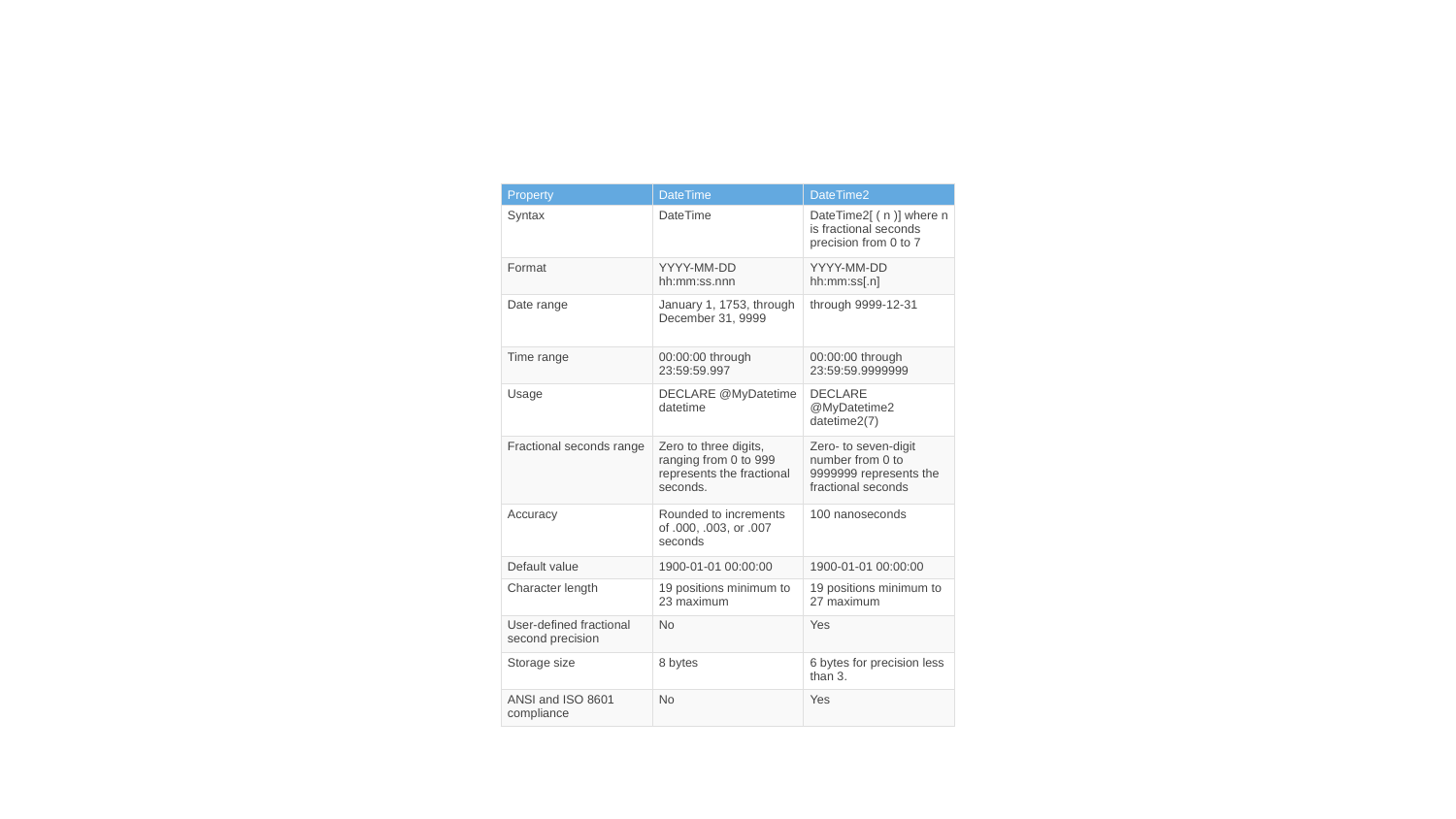

#

| Property | DateTime | DateTime2 |
| --- | --- | --- |
| Syntax | DateTime | DateTime2[ ( n )] where n is fractional seconds precision from 0 to 7 |
| Format | YYYY-MM-DD hh:mm:ss.nnn | YYYY-MM-DD hh:mm:ss[.n] |
| Date range | January 1, 1753, through December 31, 9999 | through 9999-12-31 |
| Time range | 00:00:00 through 23:59:59.997 | 00:00:00 through 23:59:59.9999999 |
| Usage | DECLARE @MyDatetime datetime | DECLARE @MyDatetime2 datetime2(7) |
| Fractional seconds range | Zero to three digits, ranging from 0 to 999 represents the fractional seconds. | Zero- to seven-digit number from 0 to 9999999 represents the fractional seconds |
| Accuracy | Rounded to increments of .000, .003, or .007 seconds | 100 nanoseconds |
| Default value | 1900-01-01 00:00:00 | 1900-01-01 00:00:00 |
| Character length | 19 positions minimum to 23 maximum | 19 positions minimum to 27 maximum |
| User-defined fractional second precision | No | Yes |
| Storage size | 8 bytes | 6 bytes for precision less than 3. |
| ANSI and ISO 8601 compliance | No | Yes |